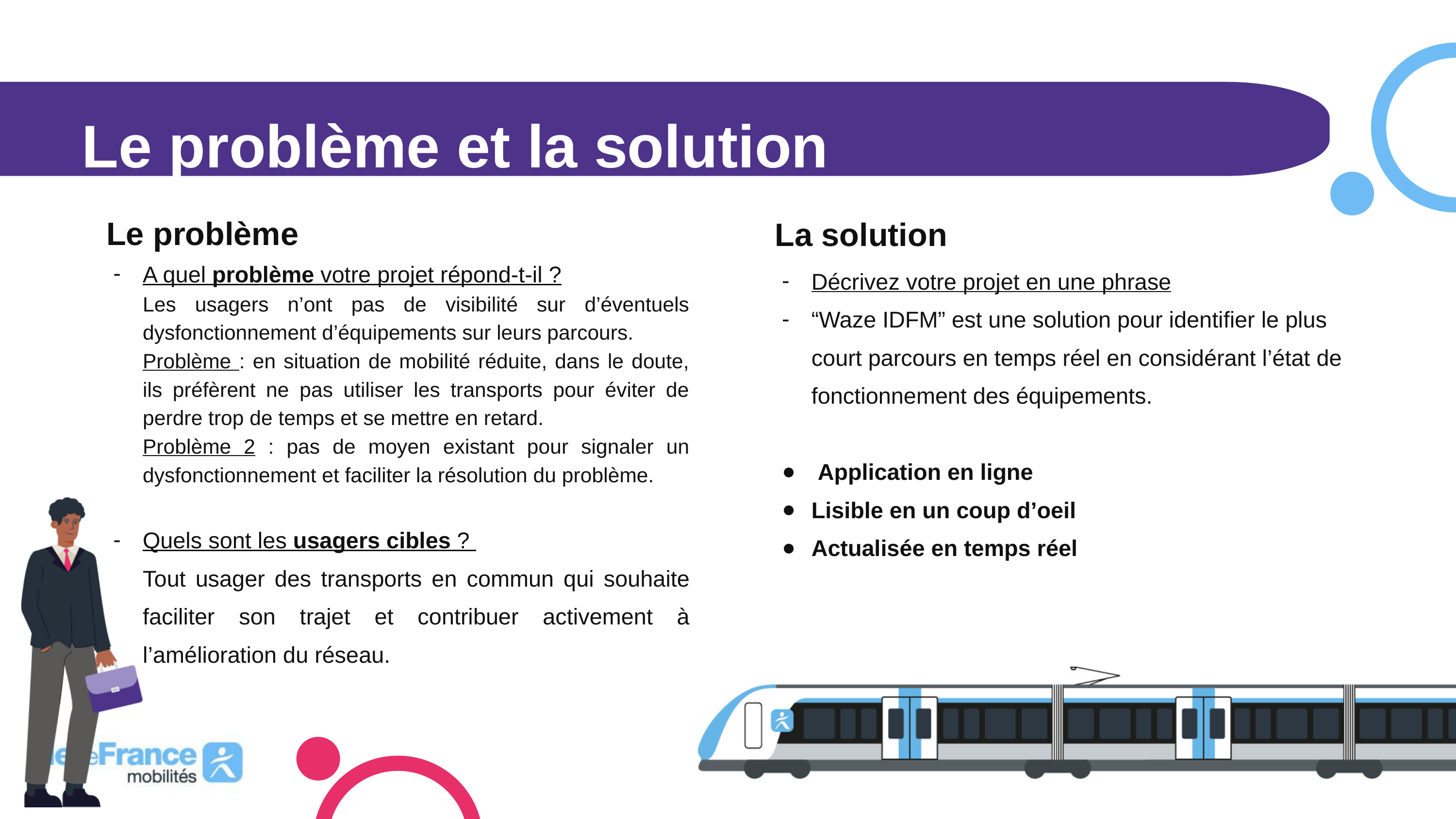

Le problème et la solution

Le problème
A quel problème votre projet répond-t-il ?
Les usagers n’ont pas de visibilité sur d’éventuels dysfonctionnement d’équipements sur leurs parcours.
Problème : en situation de mobilité réduite, dans le doute, ils préfèrent ne pas utiliser les transports pour éviter de perdre trop de temps et se mettre en retard.
Problème 2 : pas de moyen existant pour signaler un dysfonctionnement et faciliter la résolution du problème.

Quels sont les usagers cibles ?
Tout usager des transports en commun qui souhaite faciliter son trajet et contribuer activement à l’amélioration du réseau.

La solution
Décrivez votre projet en une phrase
“Waze IDFM” est une solution pour identifier le plus court parcours en temps réel en considérant l’état de fonctionnement des équipements.

 Application en ligne
Lisible en un coup d’oeil
Actualisée en temps réel